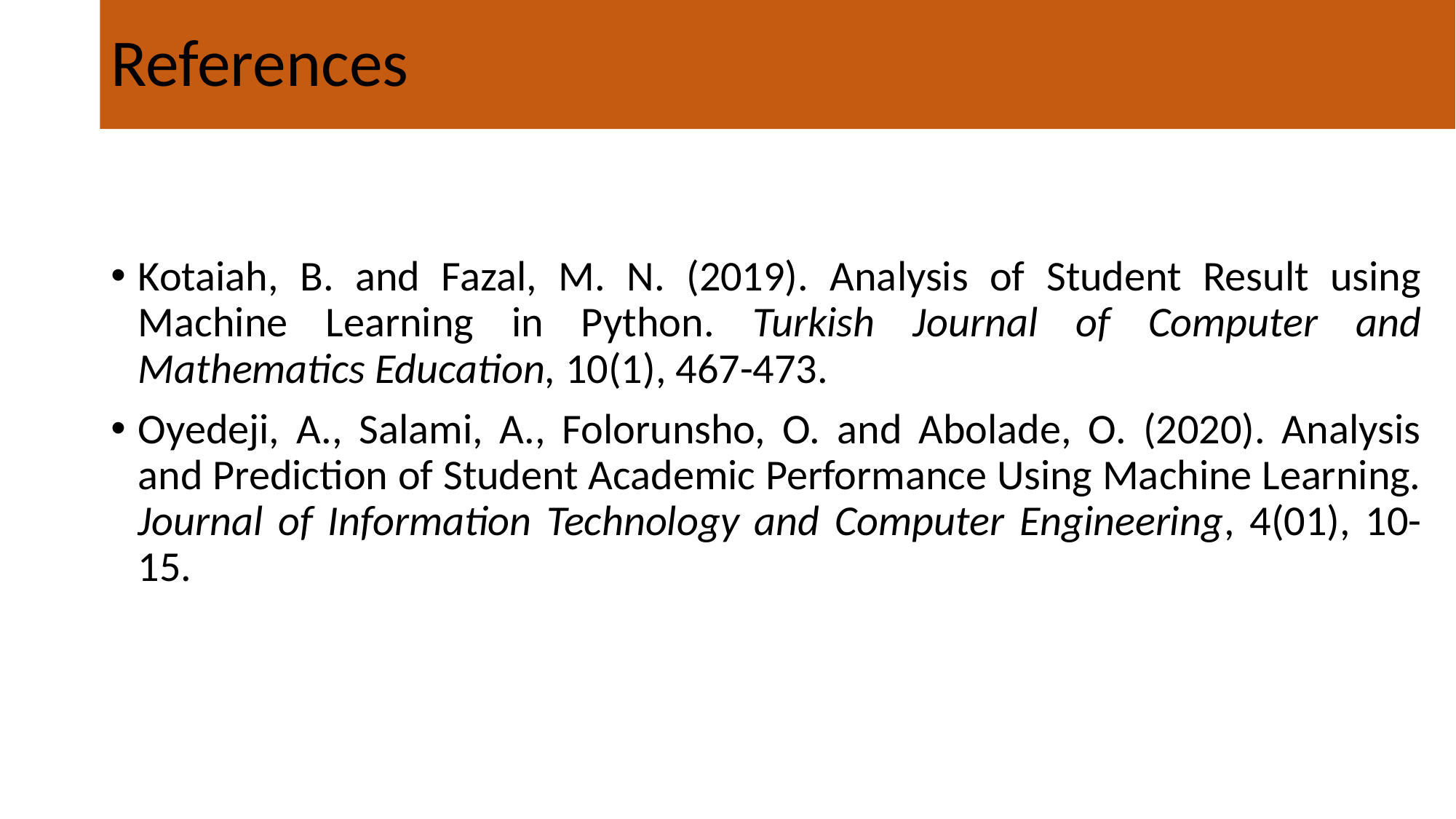

# References

Kotaiah, B. and Fazal, M. N. (2019). Analysis of Student Result using Machine Learning in Python. Turkish Journal of Computer and Mathematics Education, 10(1), 467-473.
Oyedeji, A., Salami, A., Folorunsho, O. and Abolade, O. (2020). Analysis and Prediction of Student Academic Performance Using Machine Learning. Journal of Information Technology and Computer Engineering, 4(01), 10-15.